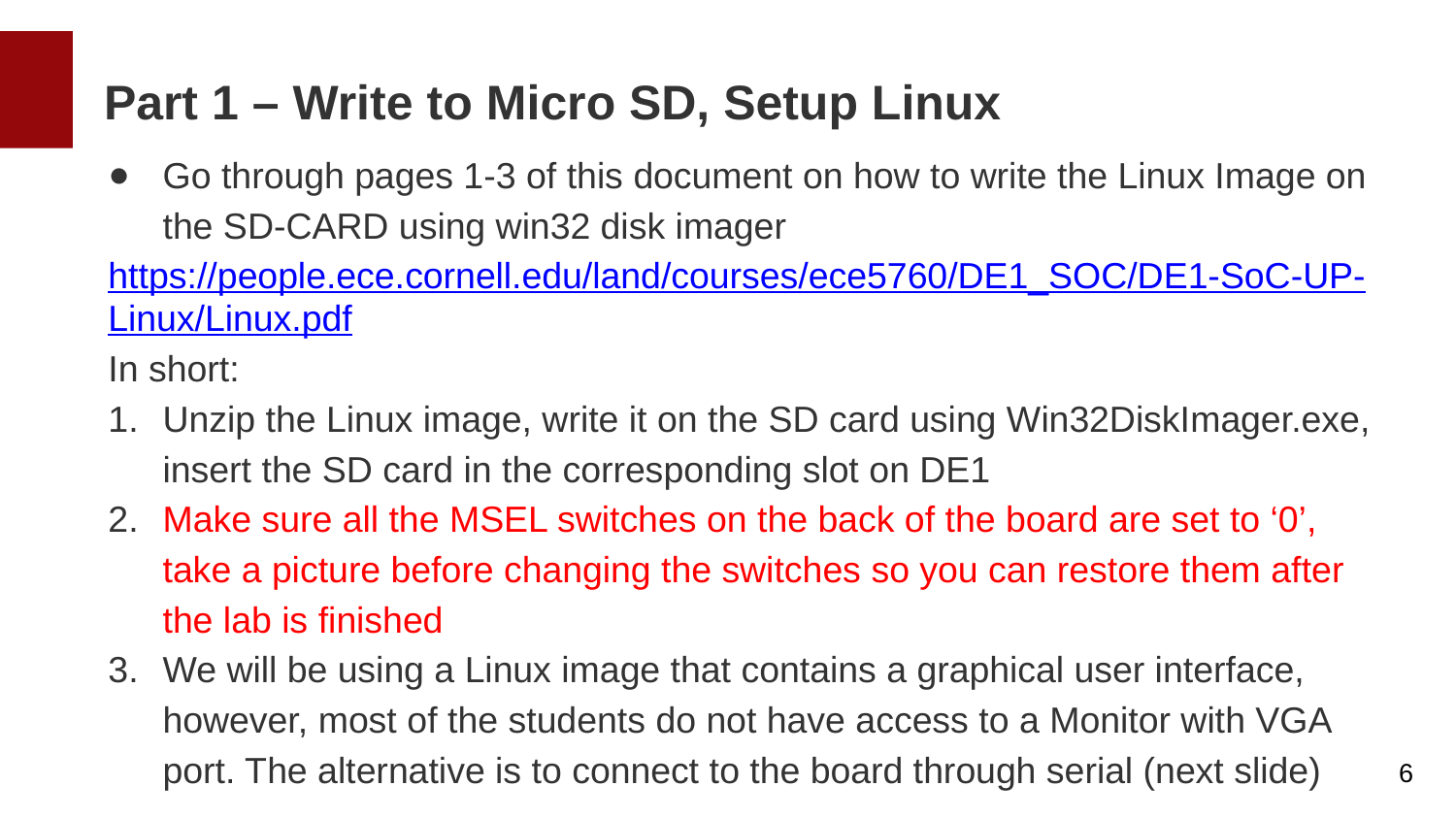

Part 1 – Write to Micro SD, Setup Linux
Go through pages 1-3 of this document on how to write the Linux Image on the SD-CARD using win32 disk imager
https://people.ece.cornell.edu/land/courses/ece5760/DE1_SOC/DE1-SoC-UP-Linux/Linux.pdf
In short:
Unzip the Linux image, write it on the SD card using Win32DiskImager.exe, insert the SD card in the corresponding slot on DE1
Make sure all the MSEL switches on the back of the board are set to ‘0’, take a picture before changing the switches so you can restore them after the lab is finished
We will be using a Linux image that contains a graphical user interface, however, most of the students do not have access to a Monitor with VGA port. The alternative is to connect to the board through serial (next slide)
6